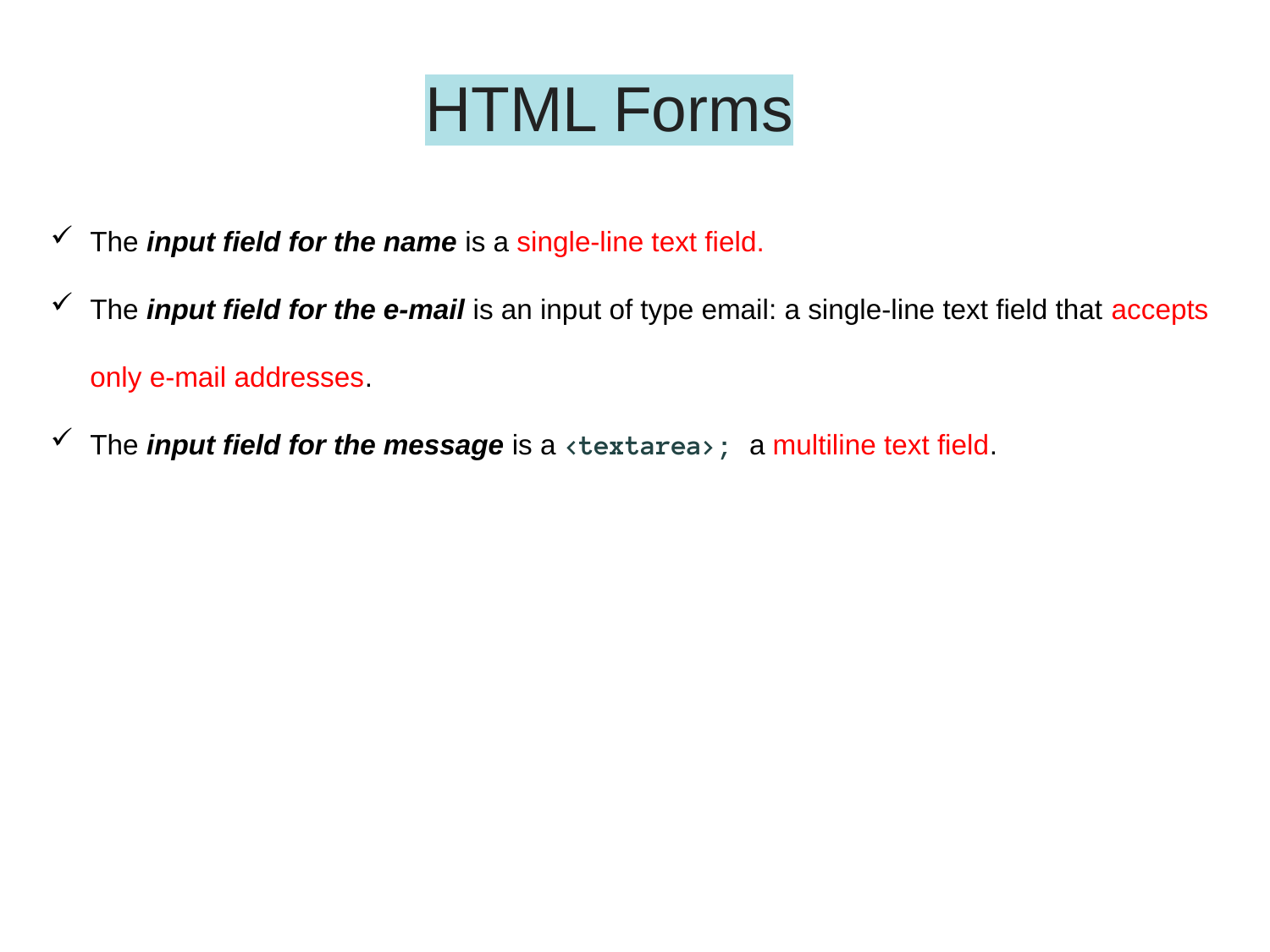

# HTML Forms
The input field for the name is a single-line text field.
The input field for the e-mail is an input of type email: a single-line text field that accepts only e-mail addresses.
The input field for the message is a <textarea>; a multiline text field.